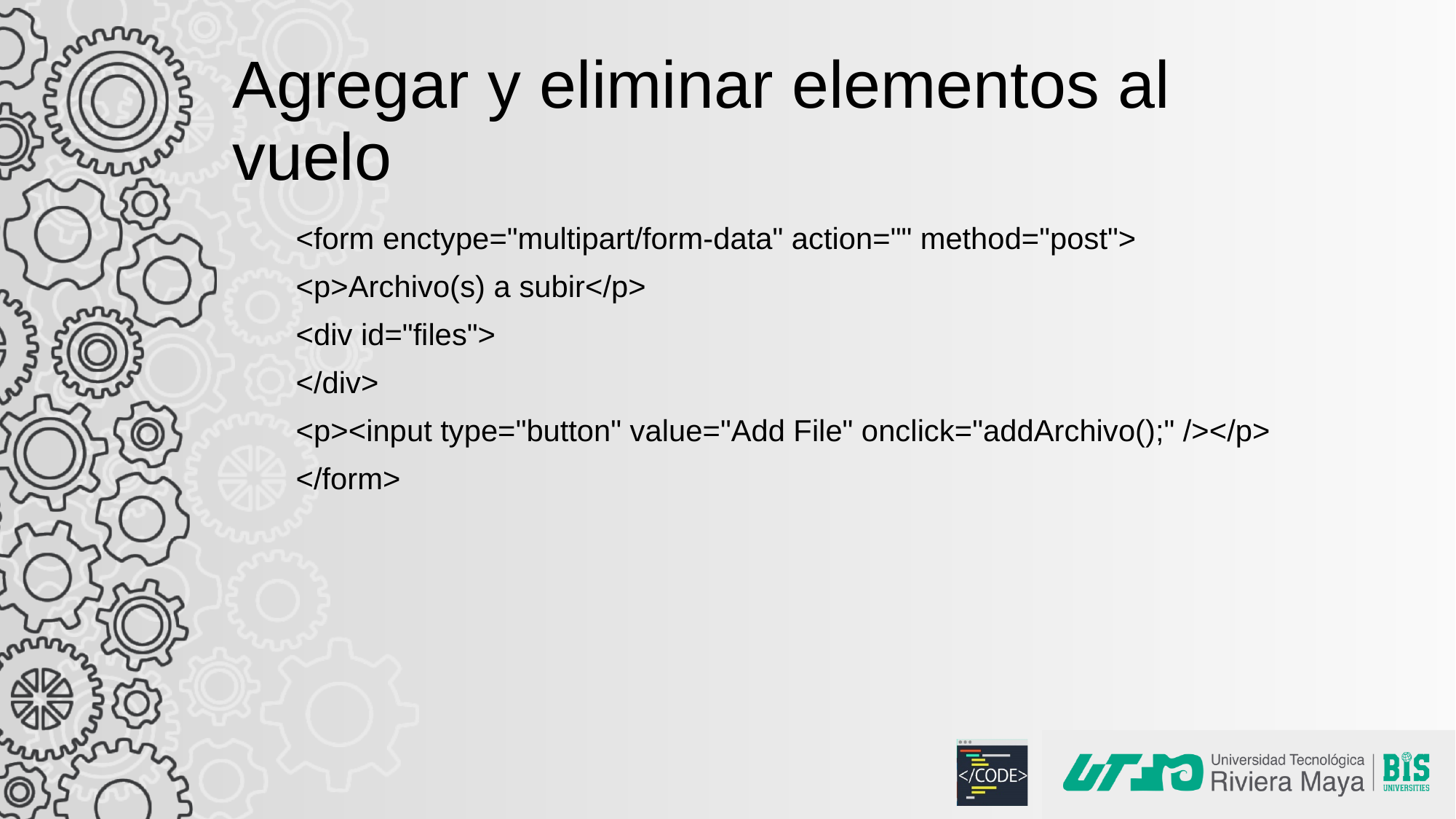

# Agregar y eliminar elementos al vuelo
<form enctype="multipart/form-data" action="" method="post">
<p>Archivo(s) a subir</p>
<div id="files">
</div>
<p><input type="button" value="Add File" onclick="addArchivo();" /></p>
</form>